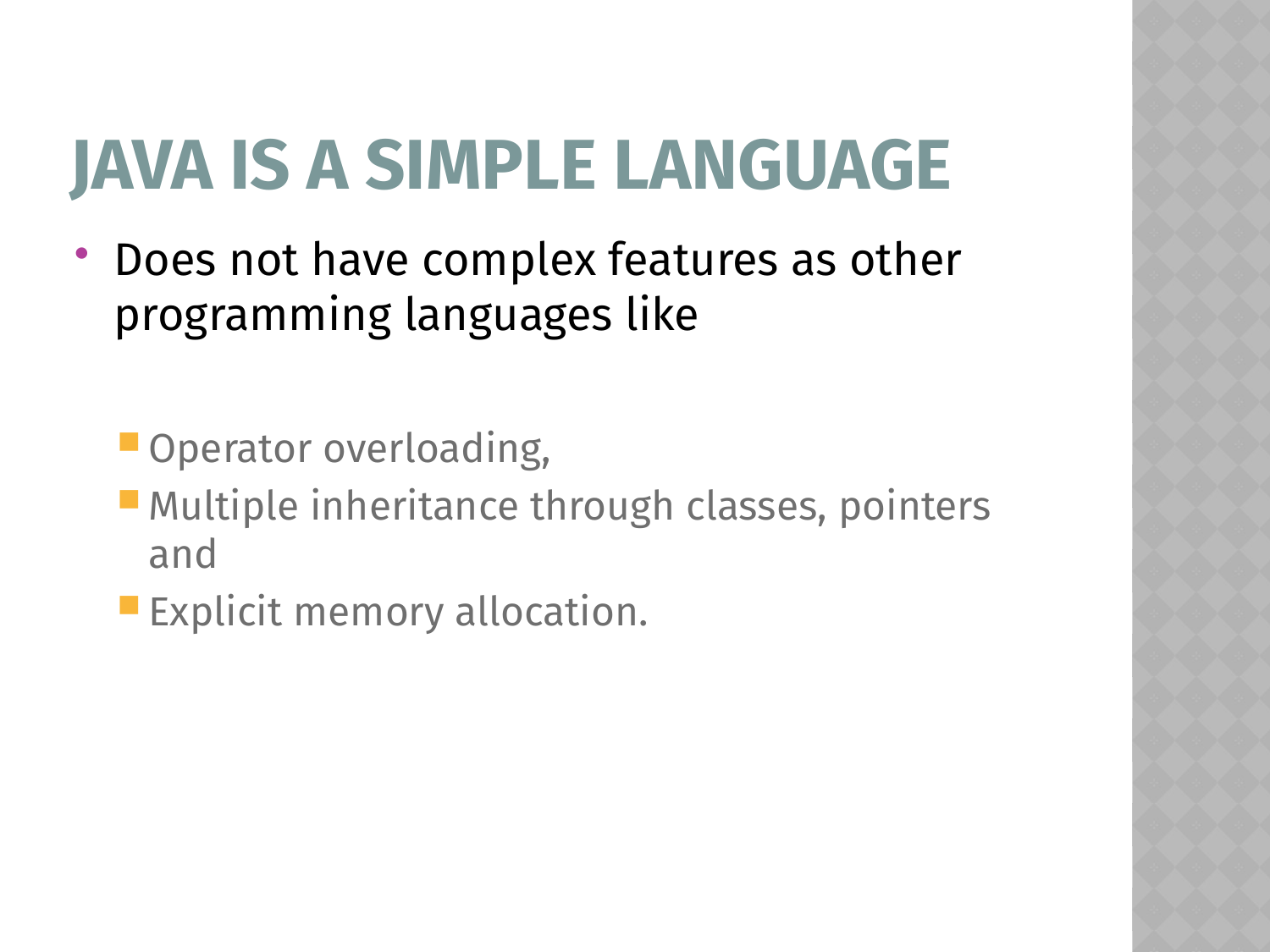

# Java is a Simple Language
Does not have complex features as other programming languages like

Operator overloading,
Multiple inheritance through classes, pointers and
Explicit memory allocation.